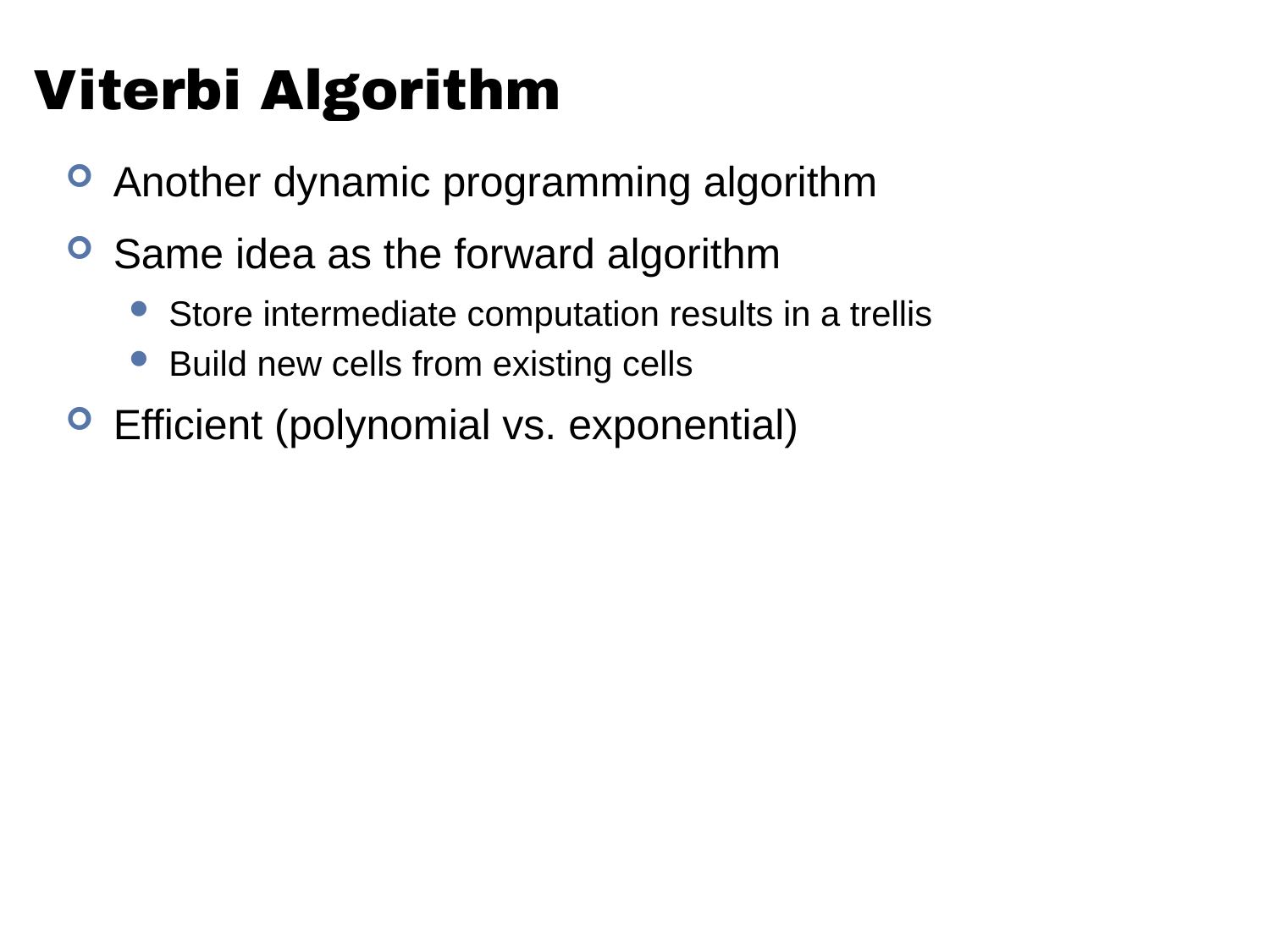

# Viterbi Algorithm
Another dynamic programming algorithm
Same idea as the forward algorithm
Store intermediate computation results in a trellis
Build new cells from existing cells
Efficient (polynomial vs. exponential)

30